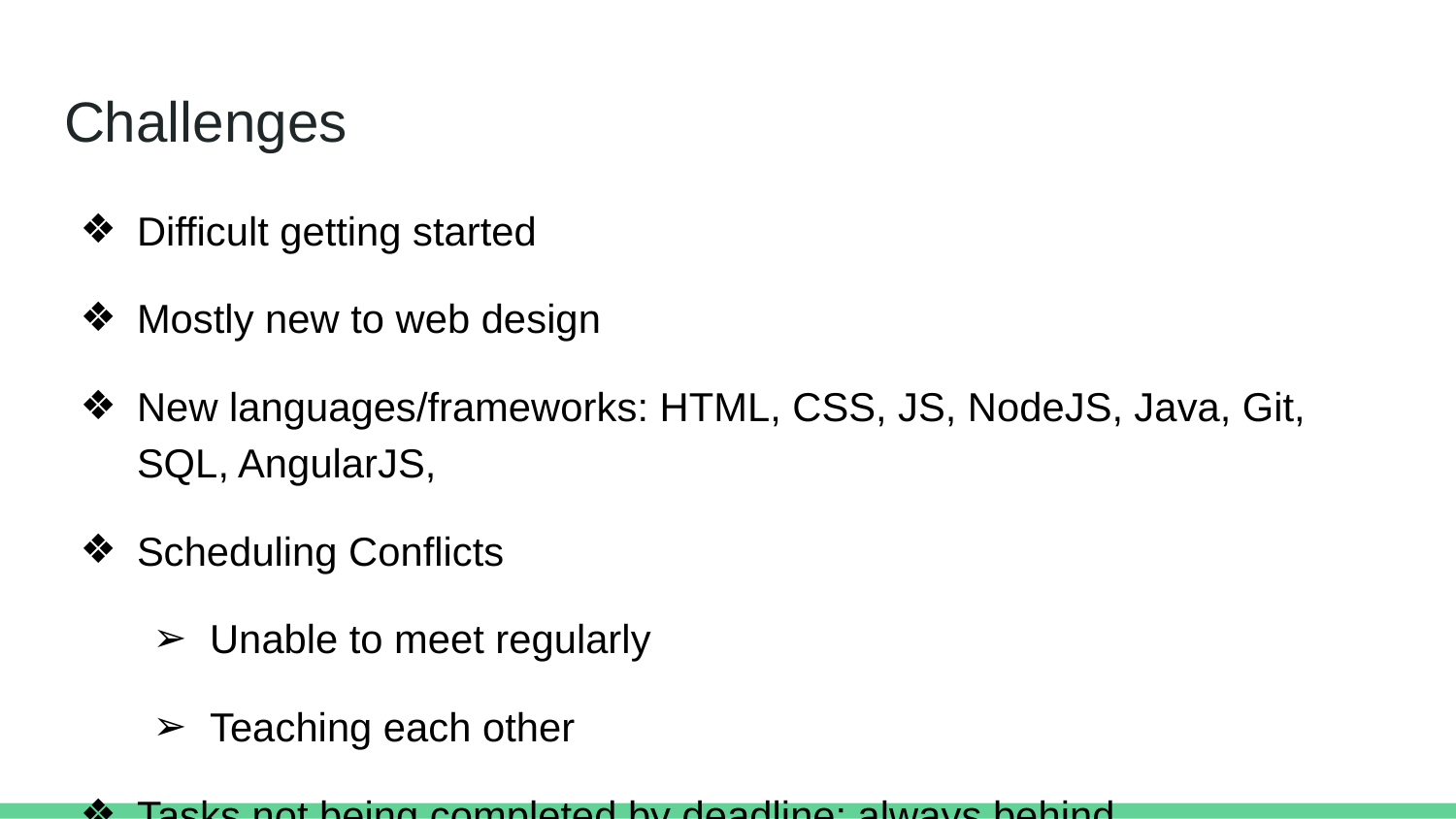

# Challenges
Difficult getting started
Mostly new to web design
New languages/frameworks: HTML, CSS, JS, NodeJS, Java, Git, SQL, AngularJS,
Scheduling Conflicts
Unable to meet regularly
Teaching each other
Tasks not being completed by deadline; always behind
I got surgery, was out for 3 weeks, lost a precious organ, location of organ unknown.